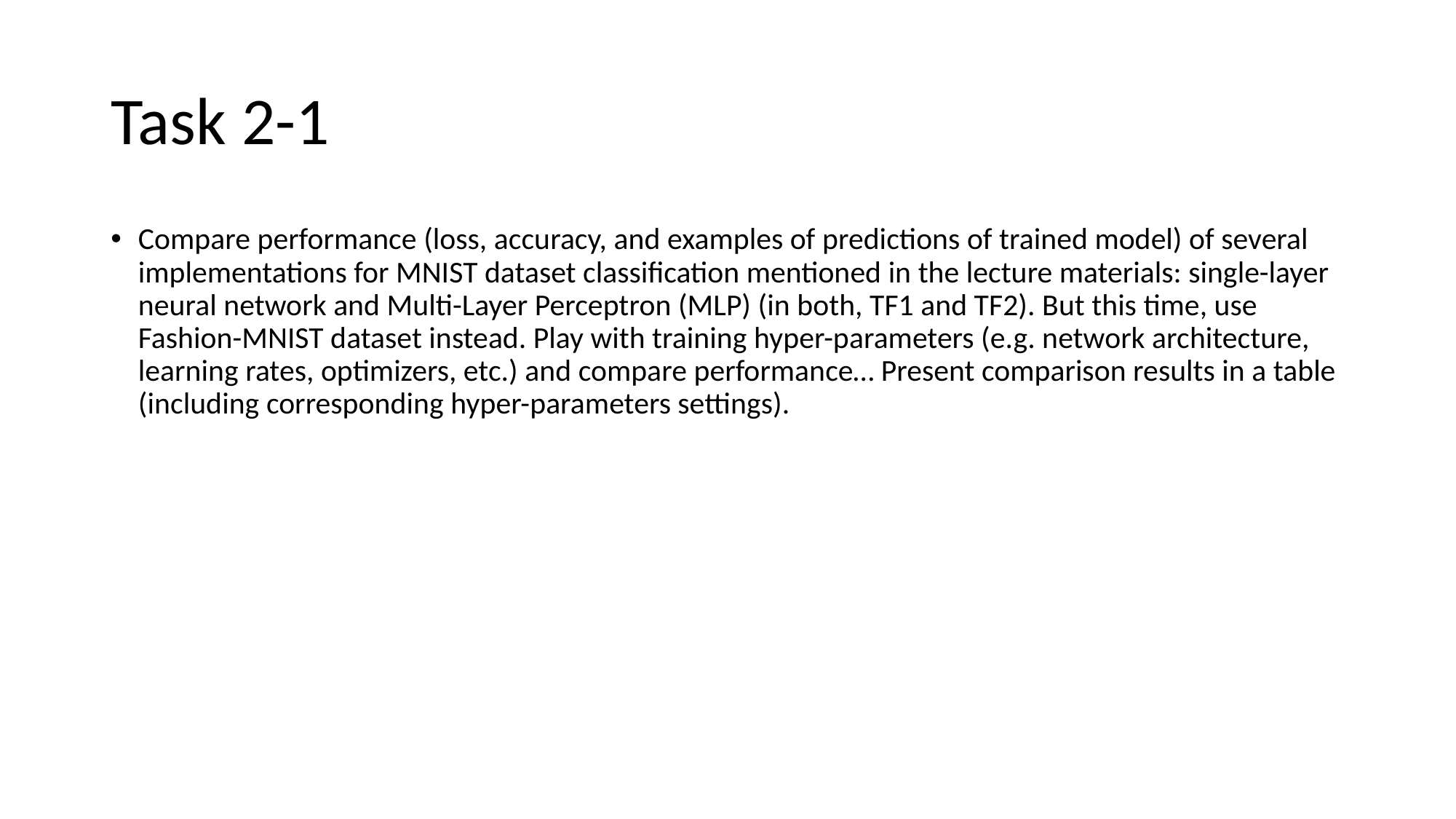

# Task 2-1
Compare performance (loss, accuracy, and examples of predictions of trained model) of several implementations for MNIST dataset classification mentioned in the lecture materials: single-layer neural network and Multi-Layer Perceptron (MLP) (in both, TF1 and TF2). But this time, use Fashion-MNIST dataset instead. Play with training hyper-parameters (e.g. network architecture, learning rates, optimizers, etc.) and compare performance… Present comparison results in a table (including corresponding hyper-parameters settings).